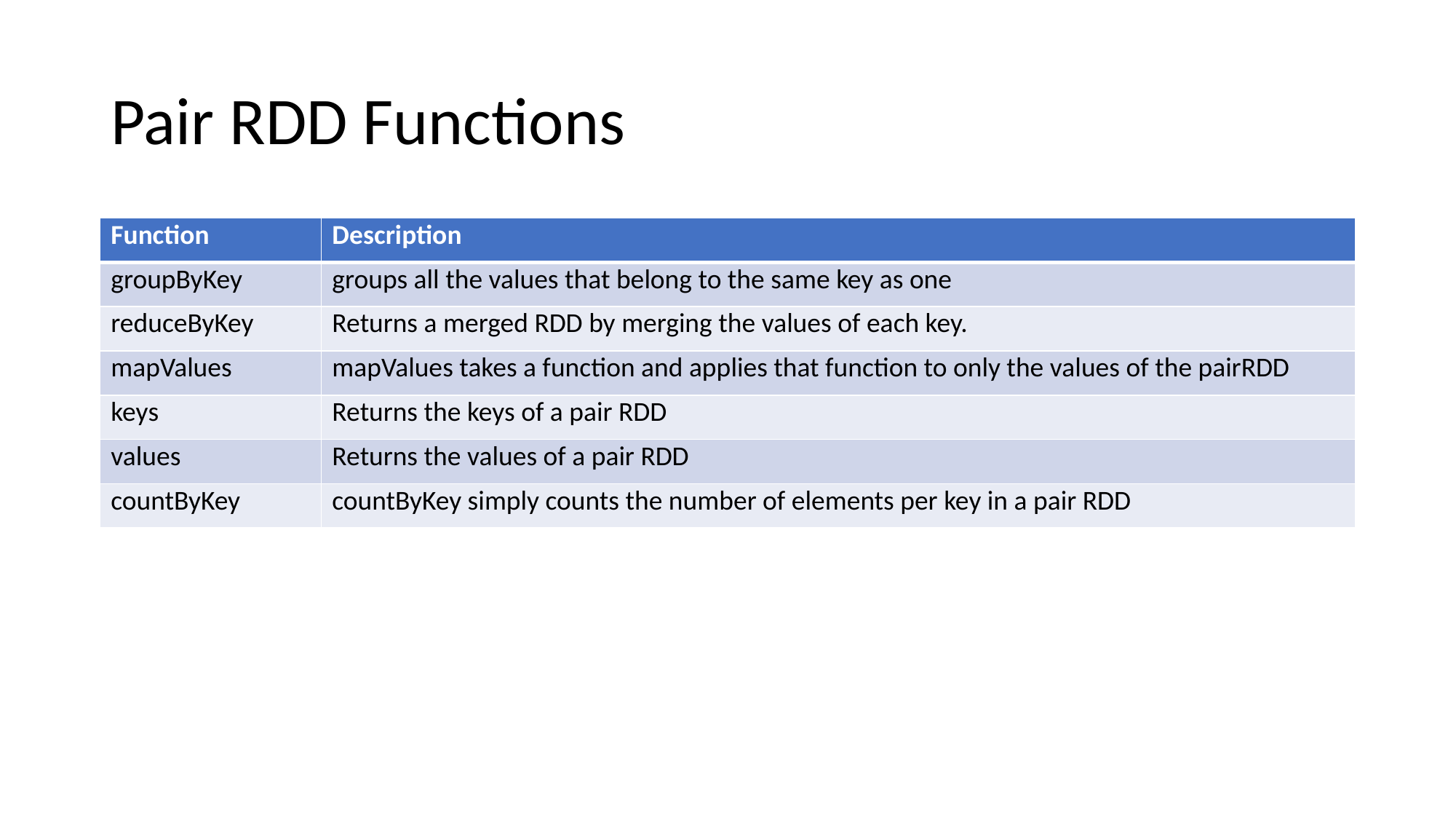

# Pair RDD Functions
| Function | Description |
| --- | --- |
| groupByKey | groups all the values that belong to the same key as one |
| reduceByKey | Returns a merged RDD by merging the values of each key. |
| mapValues | mapValues takes a function and applies that function to only the values of the pairRDD |
| keys | Returns the keys of a pair RDD |
| values | Returns the values of a pair RDD |
| countByKey | countByKey simply counts the number of elements per key in a pair RDD |